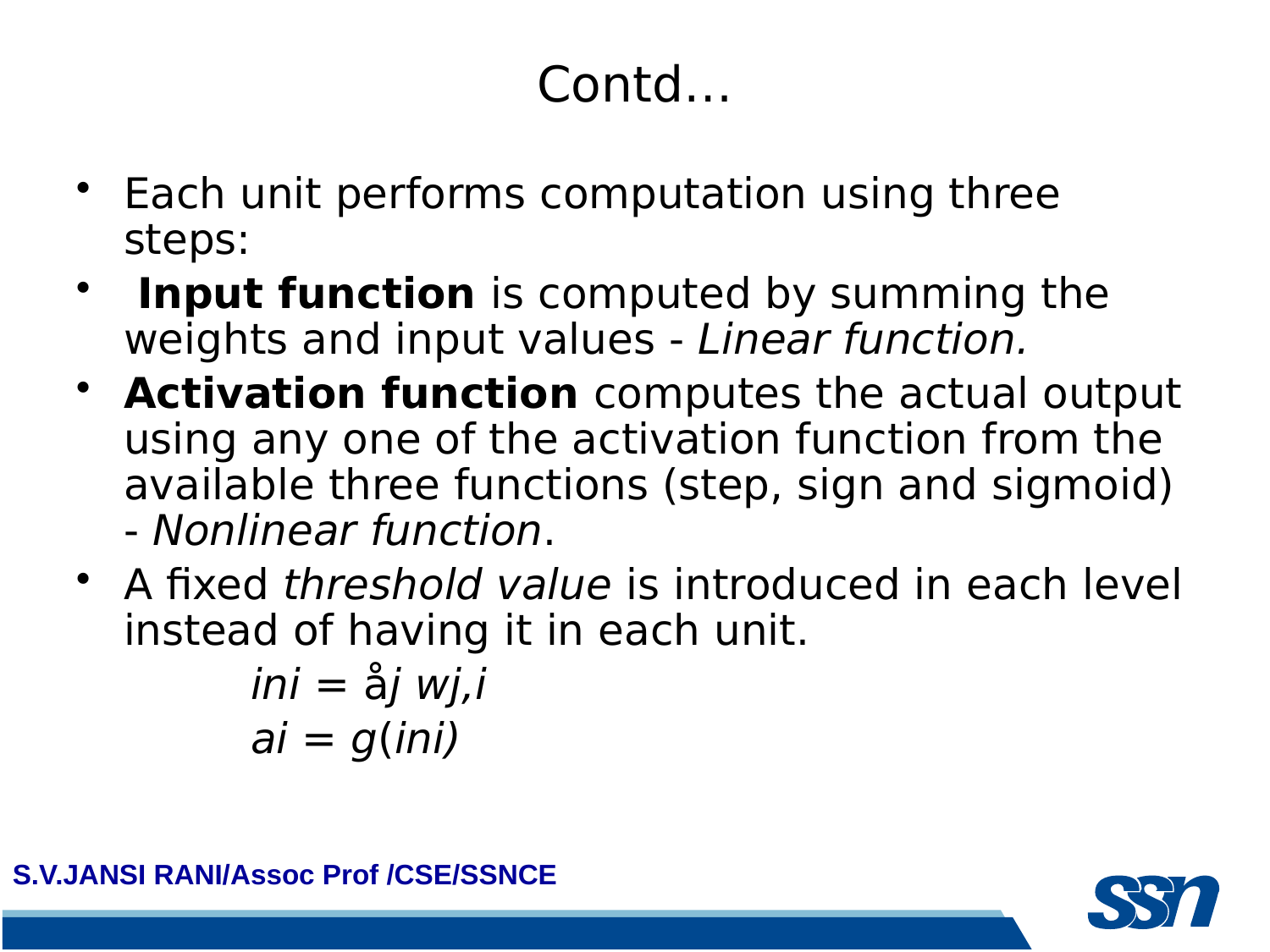

# Contd…
Each unit performs computation using three steps:
 Input function is computed by summing the weights and input values - Linear function.
Activation function computes the actual output using any one of the activation function from the available three functions (step, sign and sigmoid) - Nonlinear function.
A fixed threshold value is introduced in each level instead of having it in each unit.
		ini = åj wj,i
		ai = g(ini)